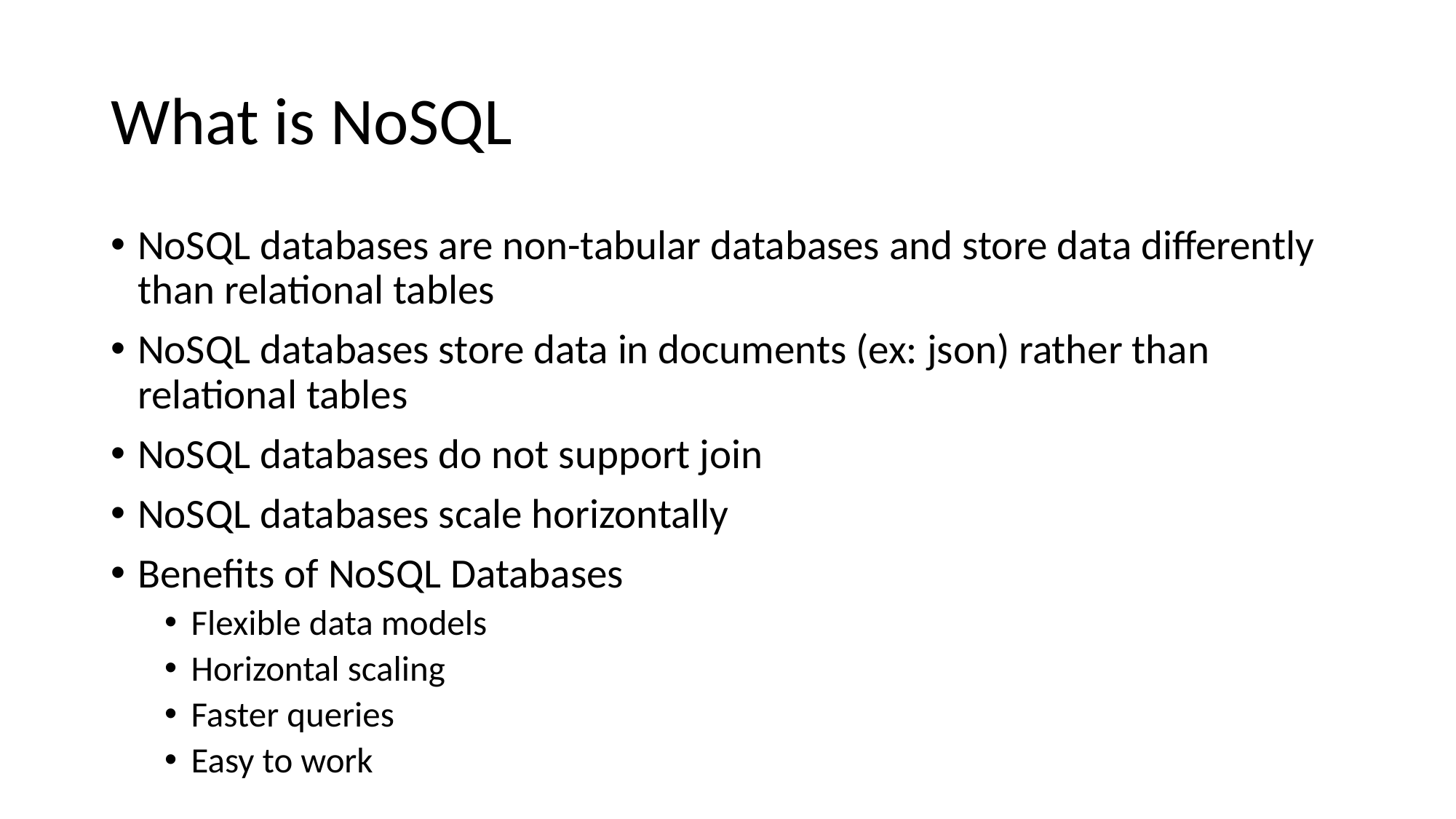

# What is NoSQL
NoSQL databases are non-tabular databases and store data differently than relational tables
NoSQL databases store data in documents (ex: json) rather than relational tables
NoSQL databases do not support join
NoSQL databases scale horizontally
Benefits of NoSQL Databases
Flexible data models
Horizontal scaling
Faster queries
Easy to work